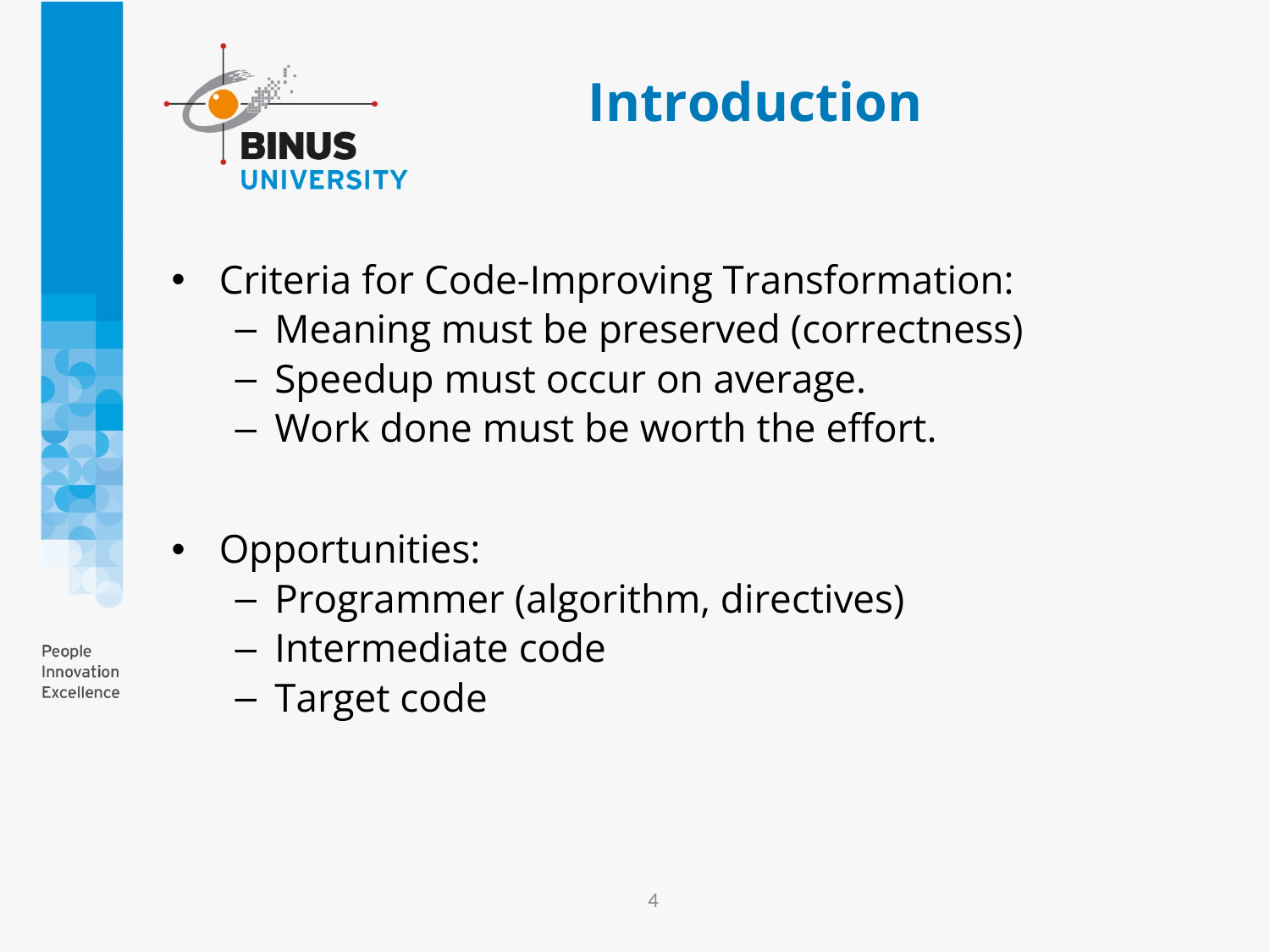

# Introduction
Criteria for Code-Improving Transformation:
Meaning must be preserved (correctness)
Speedup must occur on average.
Work done must be worth the effort.

Opportunities:
Programmer (algorithm, directives)
Intermediate code
Target code
4